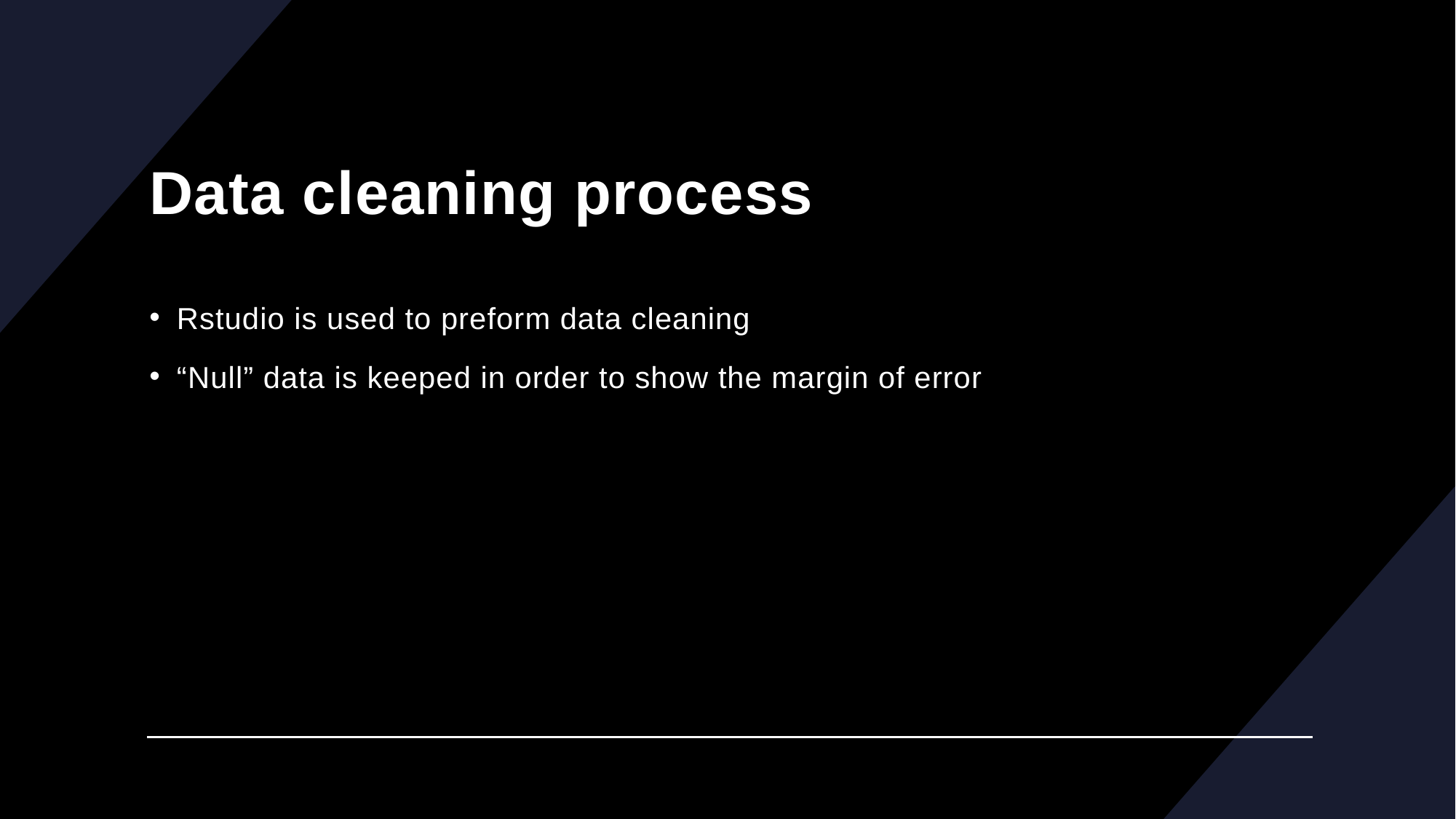

# Data cleaning process
Rstudio is used to preform data cleaning
“Null” data is keeped in order to show the margin of error